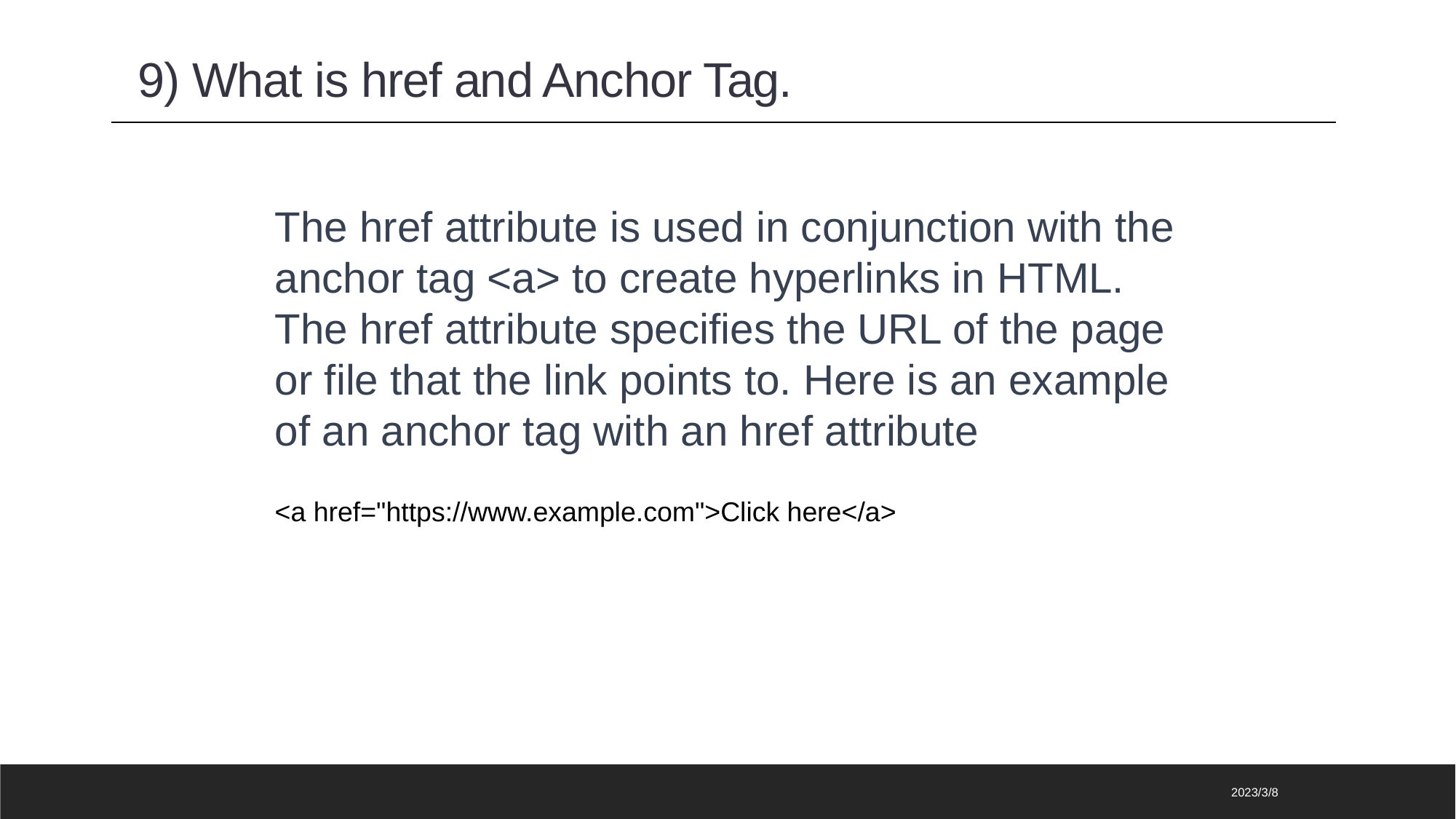

9) What is href and Anchor Tag.
The href attribute is used in conjunction with the anchor tag <a> to create hyperlinks in HTML. The href attribute specifies the URL of the page or file that the link points to. Here is an example of an anchor tag with an href attribute
<a href="https://www.example.com">Click here</a>
2023/3/8